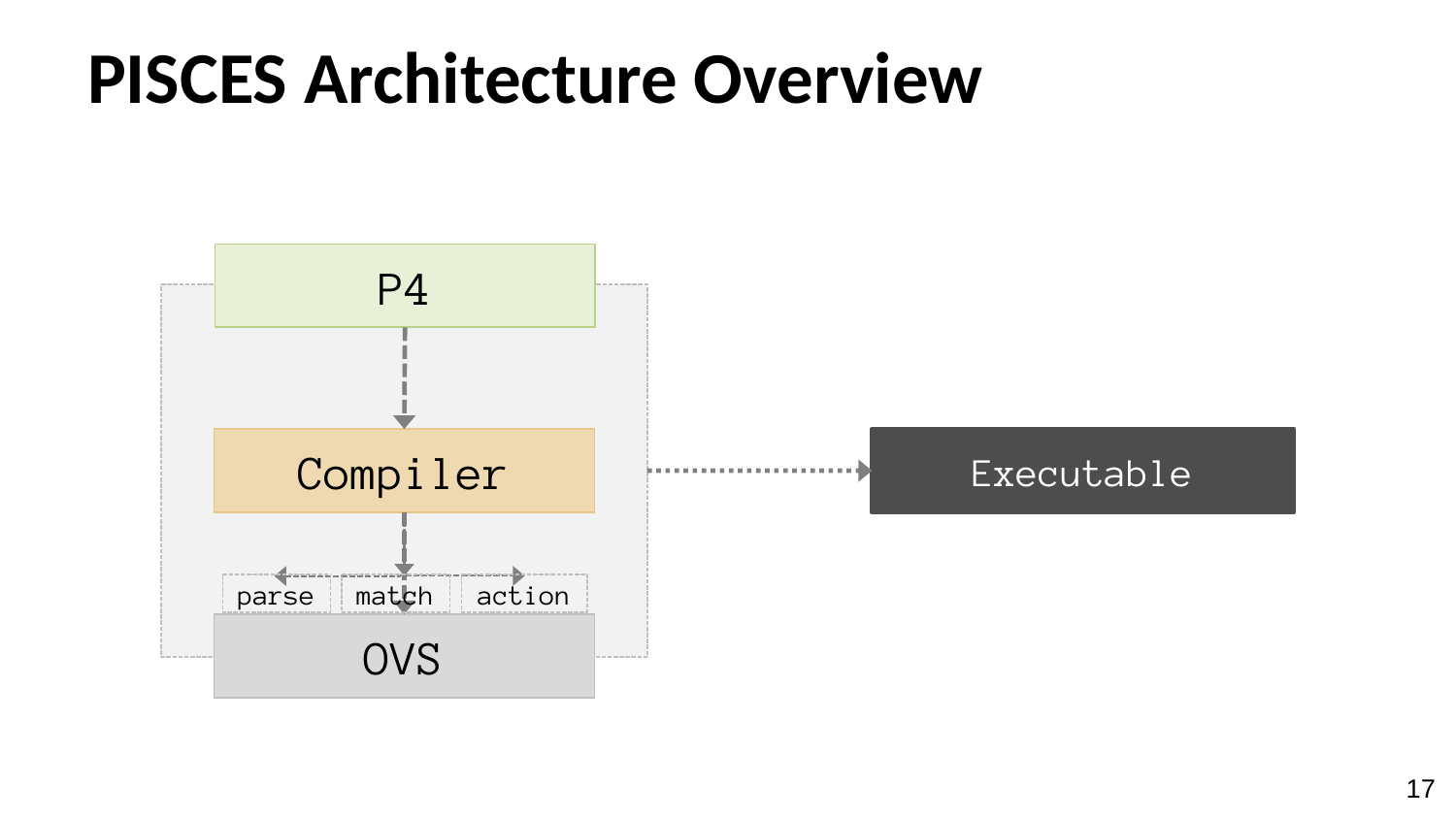

# PISCES Architecture Overview
P4

Compiler
Executable
parse
match
action
OVS
17